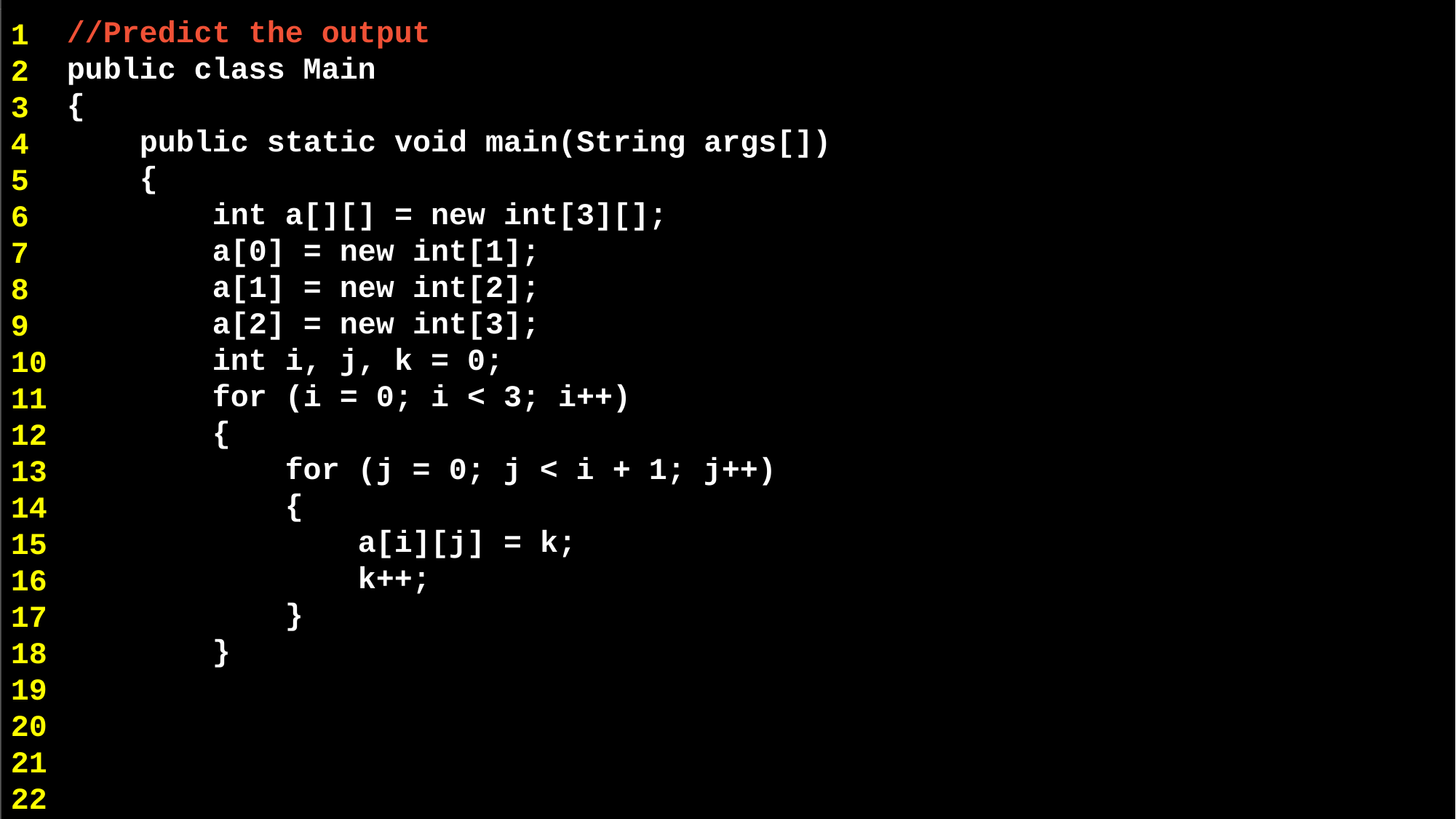

//Predict the output
public class Main
{
    public static void main(String args[])
    {
        int a[][] = new int[3][];
        a[0] = new int[1];
        a[1] = new int[2];
        a[2] = new int[3];
  	  int i, j, k = 0;
        for (i = 0; i < 3; i++)
        {
            for (j = 0; j < i + 1; j++)
            {
                a[i][j] = k;
                k++;
            }
        }

1
2
3
4
5
6
7
8
9
10
11
12
13
14
15
16
17
18
19
20
21
22